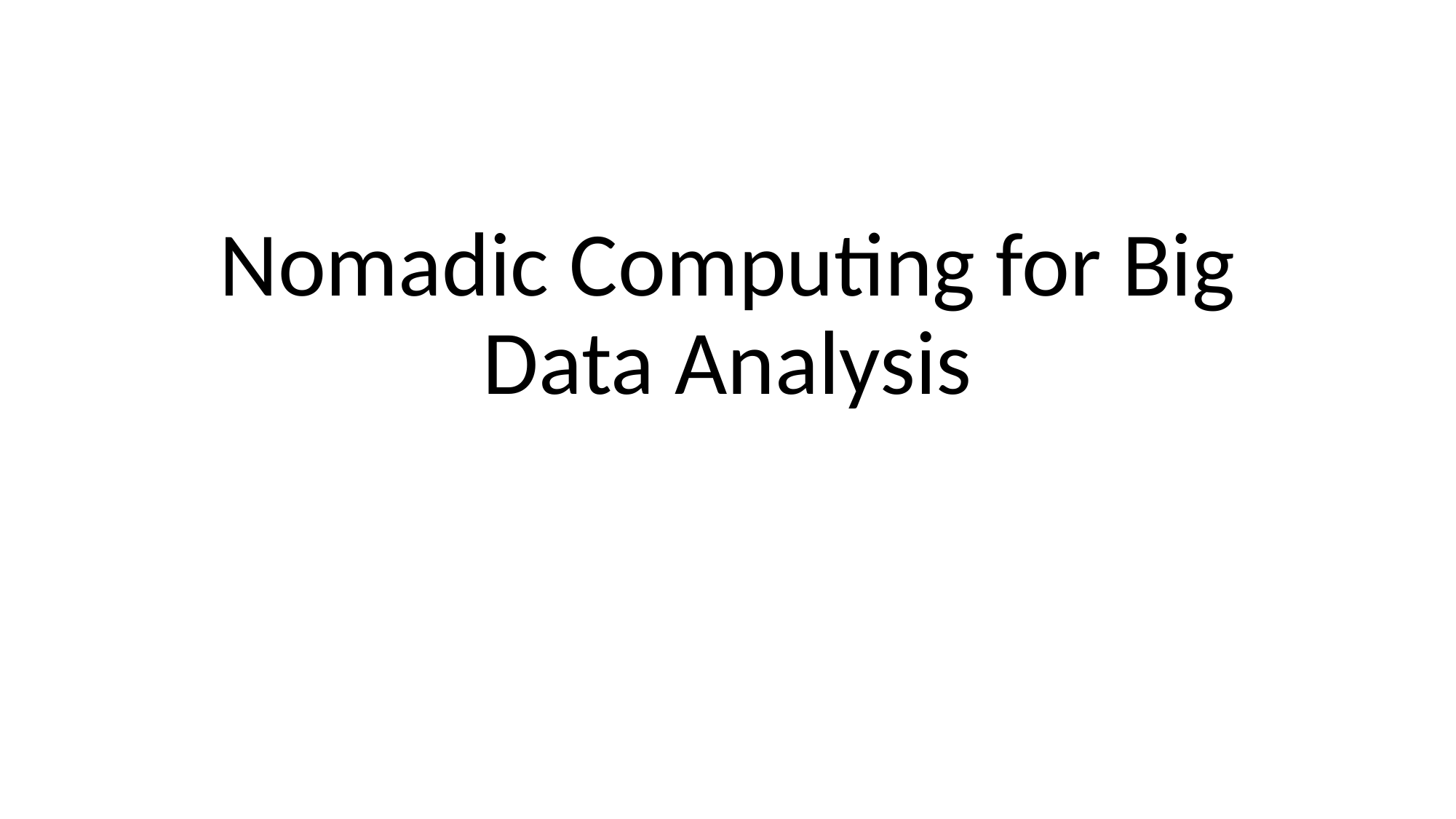

# Nomadic Computing for Big Data Analysis